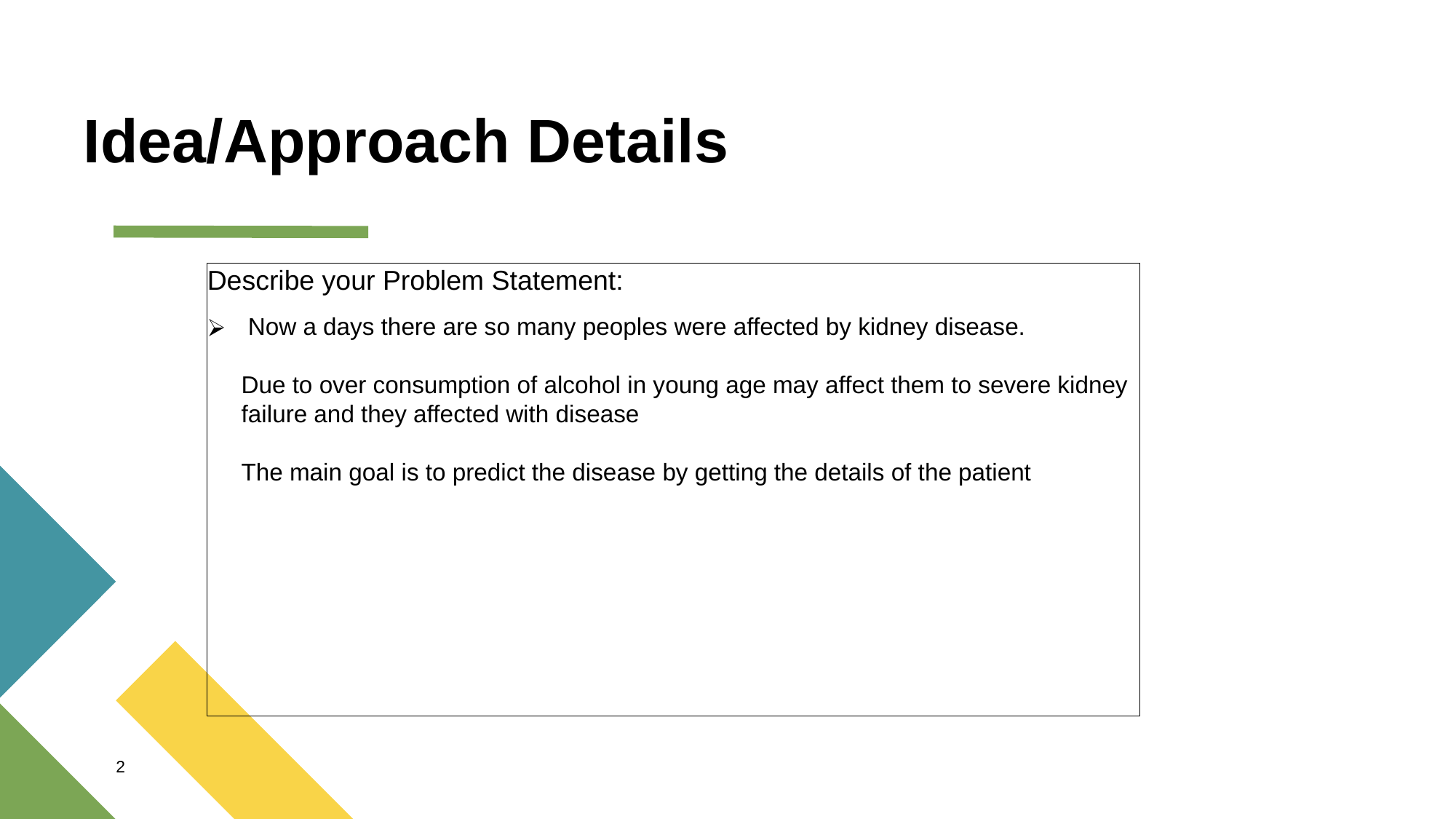

# Idea/Approach Details
Describe your Problem Statement:
 Now a days there are so many peoples were affected by kidney disease.
Due to over consumption of alcohol in young age may affect them to severe kidney failure and they affected with disease
The main goal is to predict the disease by getting the details of the patient
2